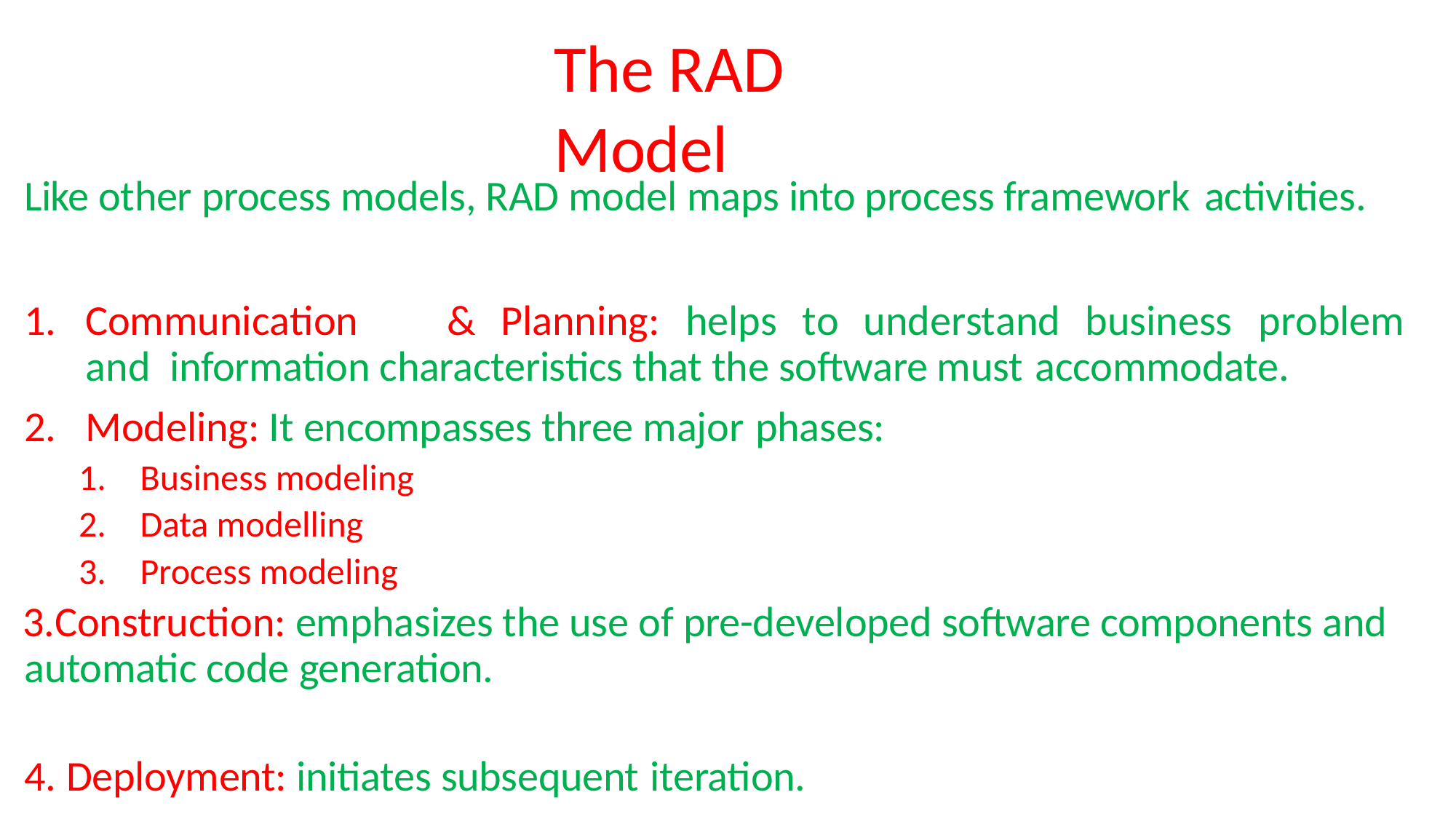

# The RAD Model
Like other process models, RAD model maps into process framework activities.

Communication	&	Planning:	helps	to	understand	business	problem	and  information characteristics that the software must accommodate.
Modeling: It encompasses three major phases:
Business modeling
Data modelling
Process modeling
Construction: emphasizes the use of pre-developed software components and  automatic code generation.

Deployment: initiates subsequent iteration.